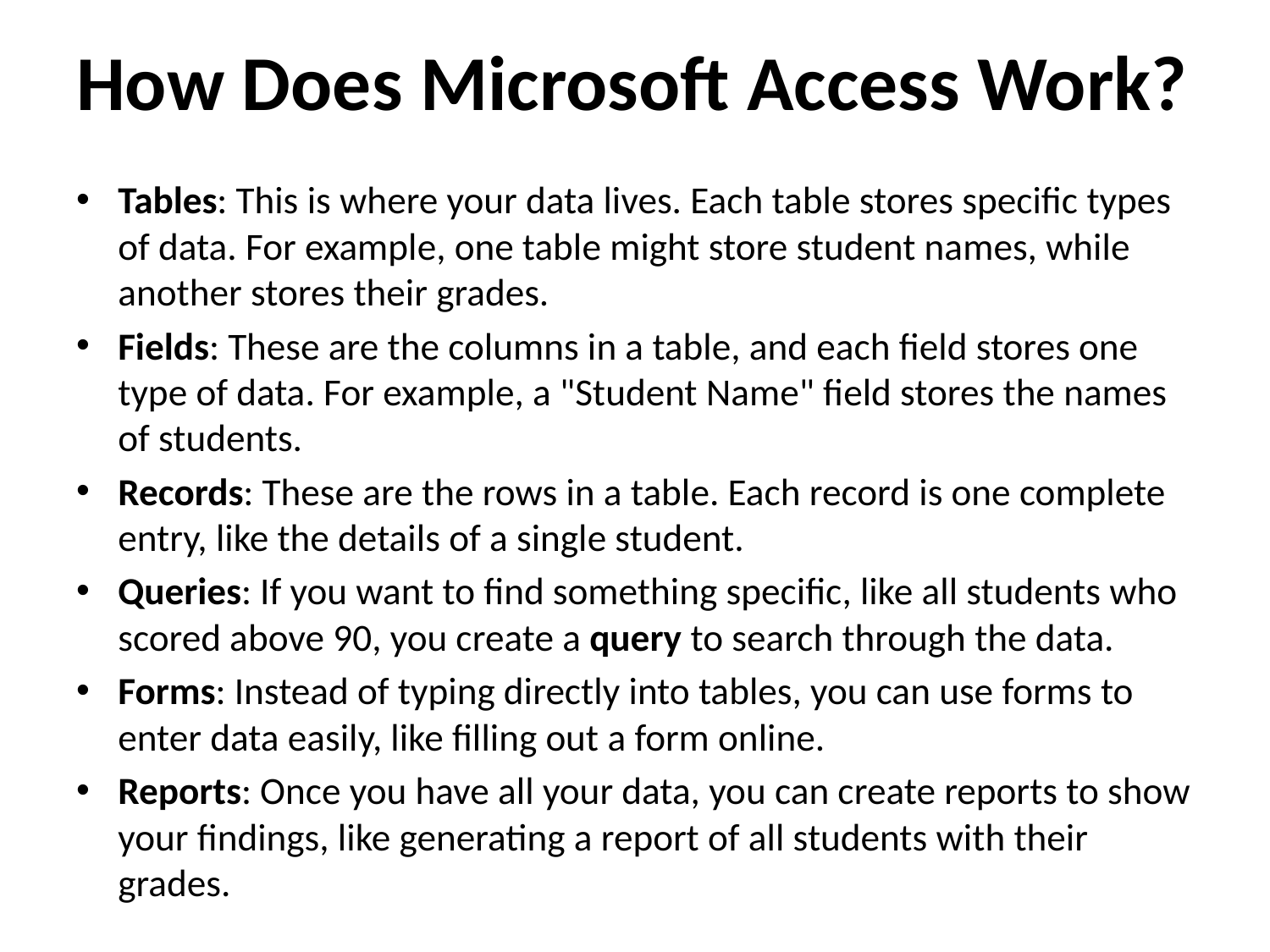

# How Does Microsoft Access Work?
Tables: This is where your data lives. Each table stores specific types of data. For example, one table might store student names, while another stores their grades.
Fields: These are the columns in a table, and each field stores one type of data. For example, a "Student Name" field stores the names of students.
Records: These are the rows in a table. Each record is one complete entry, like the details of a single student.
Queries: If you want to find something specific, like all students who scored above 90, you create a query to search through the data.
Forms: Instead of typing directly into tables, you can use forms to enter data easily, like filling out a form online.
Reports: Once you have all your data, you can create reports to show your findings, like generating a report of all students with their grades.